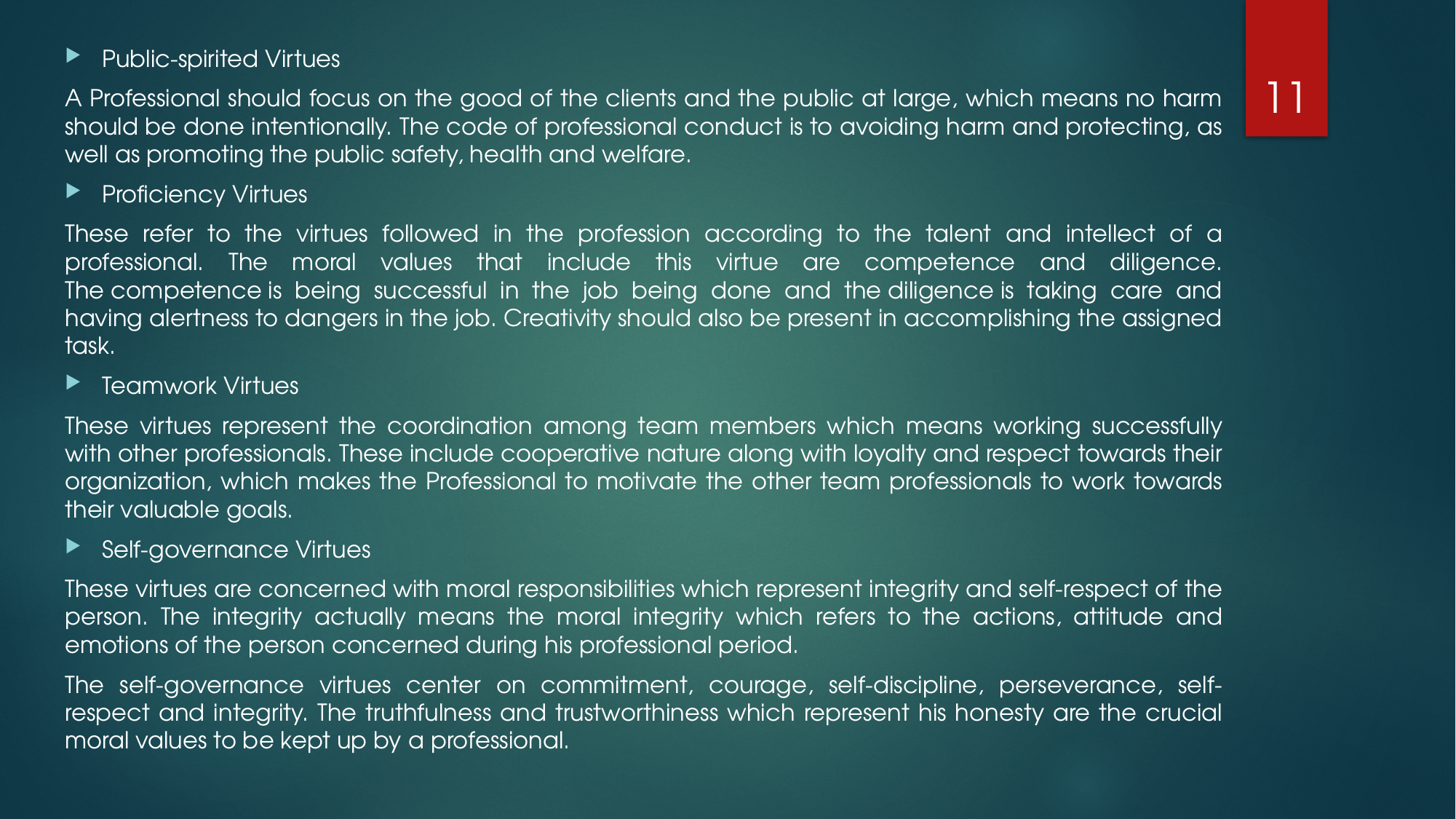

11
Public-spirited Virtues
A Professional should focus on the good of the clients and the public at large, which means no harm should be done intentionally. The code of professional conduct is to avoiding harm and protecting, as well as promoting the public safety, health and welfare.
Proficiency Virtues
These refer to the virtues followed in the profession according to the talent and intellect of a professional. The moral values that include this virtue are competence and diligence. The competence is being successful in the job being done and the diligence is taking care and having alertness to dangers in the job. Creativity should also be present in accomplishing the assigned task.
Teamwork Virtues
These virtues represent the coordination among team members which means working successfully with other professionals. These include cooperative nature along with loyalty and respect towards their organization, which makes the Professional to motivate the other team professionals to work towards their valuable goals.
Self-governance Virtues
These virtues are concerned with moral responsibilities which represent integrity and self-respect of the person. The integrity actually means the moral integrity which refers to the actions, attitude and emotions of the person concerned during his professional period.
The self-governance virtues center on commitment, courage, self-discipline, perseverance, self-respect and integrity. The truthfulness and trustworthiness which represent his honesty are the crucial moral values to be kept up by a professional.